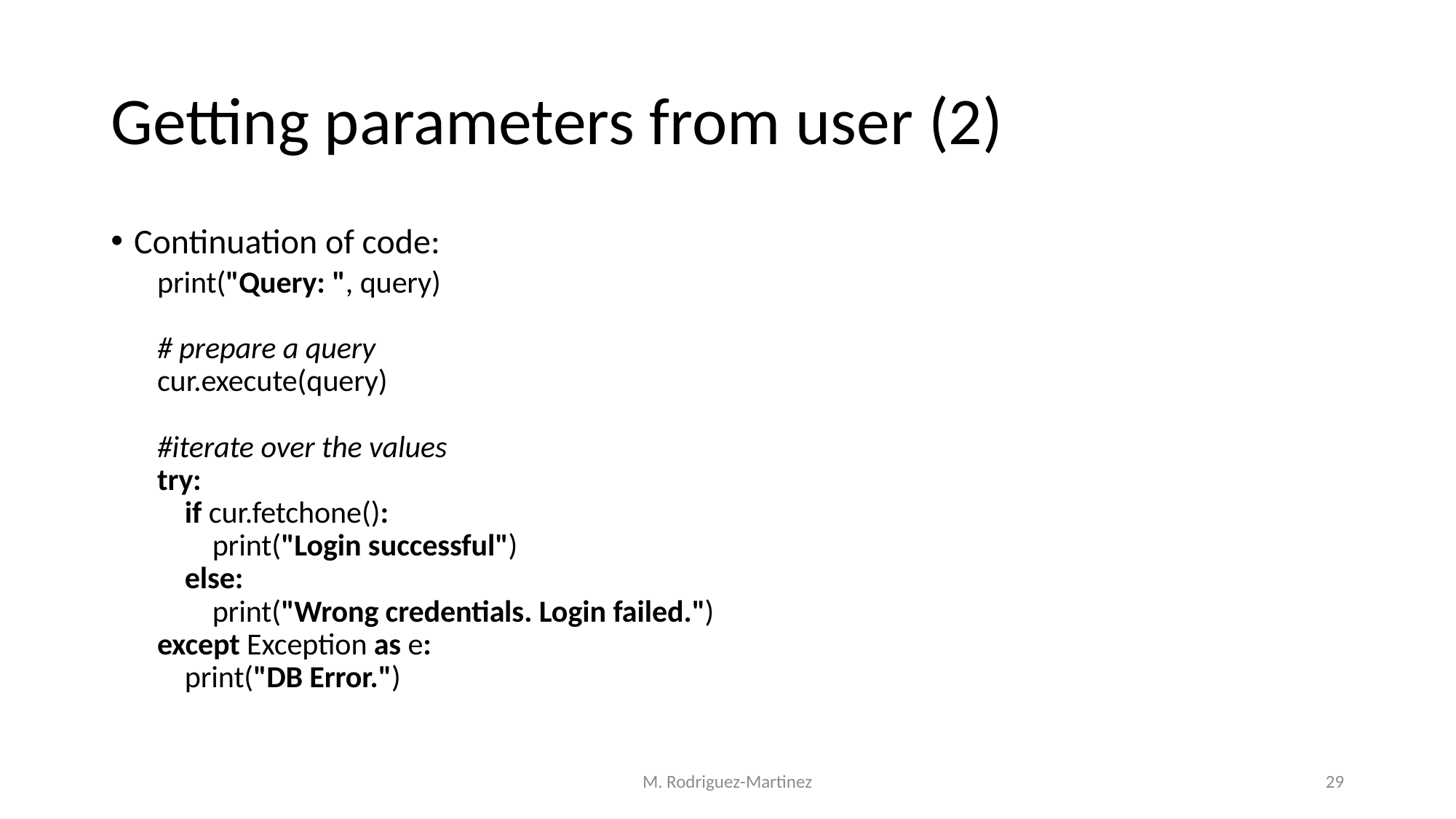

# Getting parameters from user (2)
Continuation of code:
print("Query: ", query)
# prepare a query
cur.execute(query)
#iterate over the values
try:
    if cur.fetchone():
        print("Login successful")
    else:
        print("Wrong credentials. Login failed.")
except Exception as e:
    print("DB Error.")

M. Rodriguez-Martinez
29